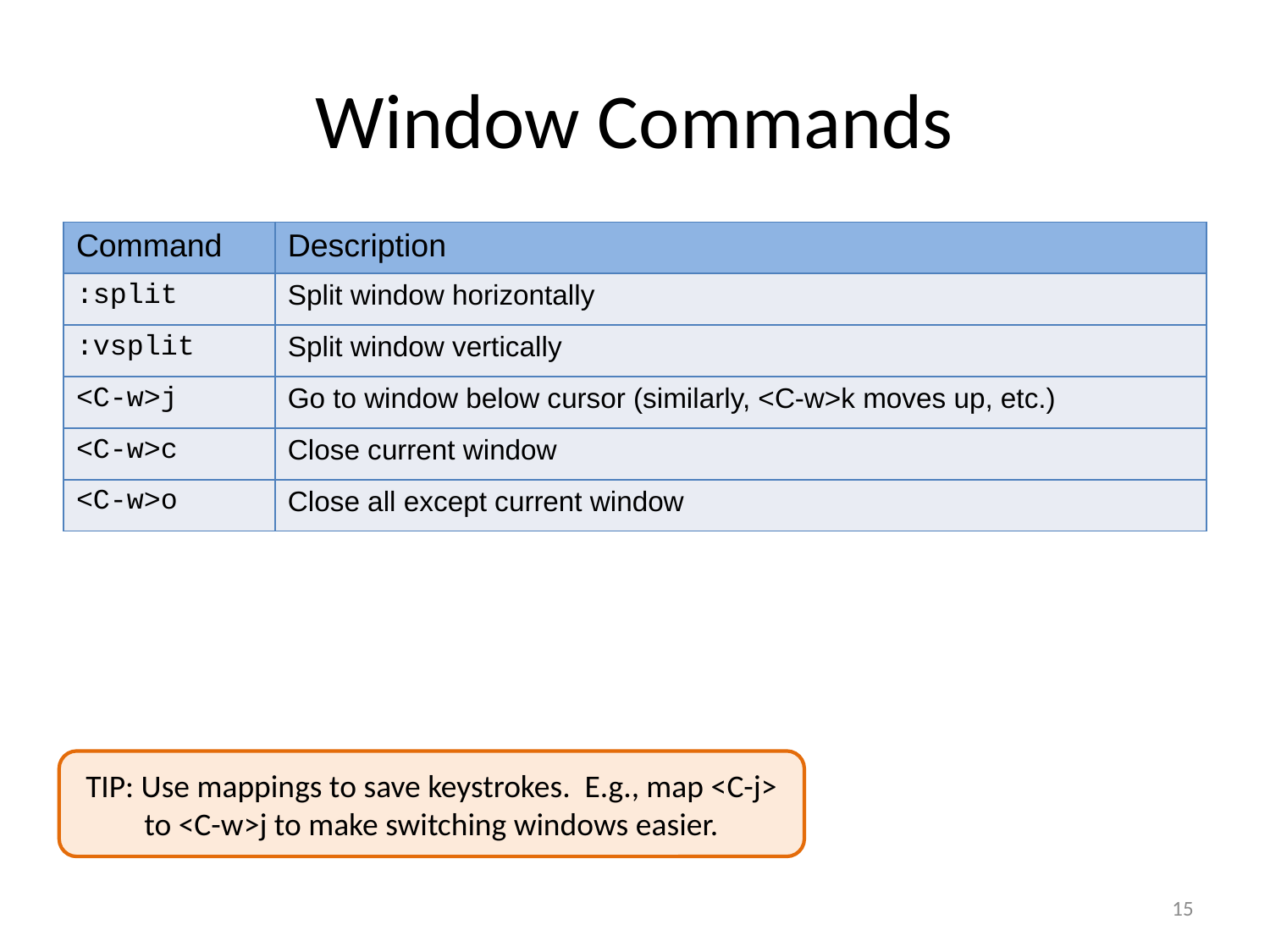

Window Commands
| Command | Description |
| --- | --- |
| :split | Split window horizontally |
| :vsplit | Split window vertically |
| <C-w>j | Go to window below cursor (similarly, <C-w>k moves up, etc.) |
| <C-w>c | Close current window |
| <C-w>o | Close all except current window |
TIP: Use mappings to save keystrokes.  E.g., map <C-j> to <C-w>j to make switching windows easier.
15